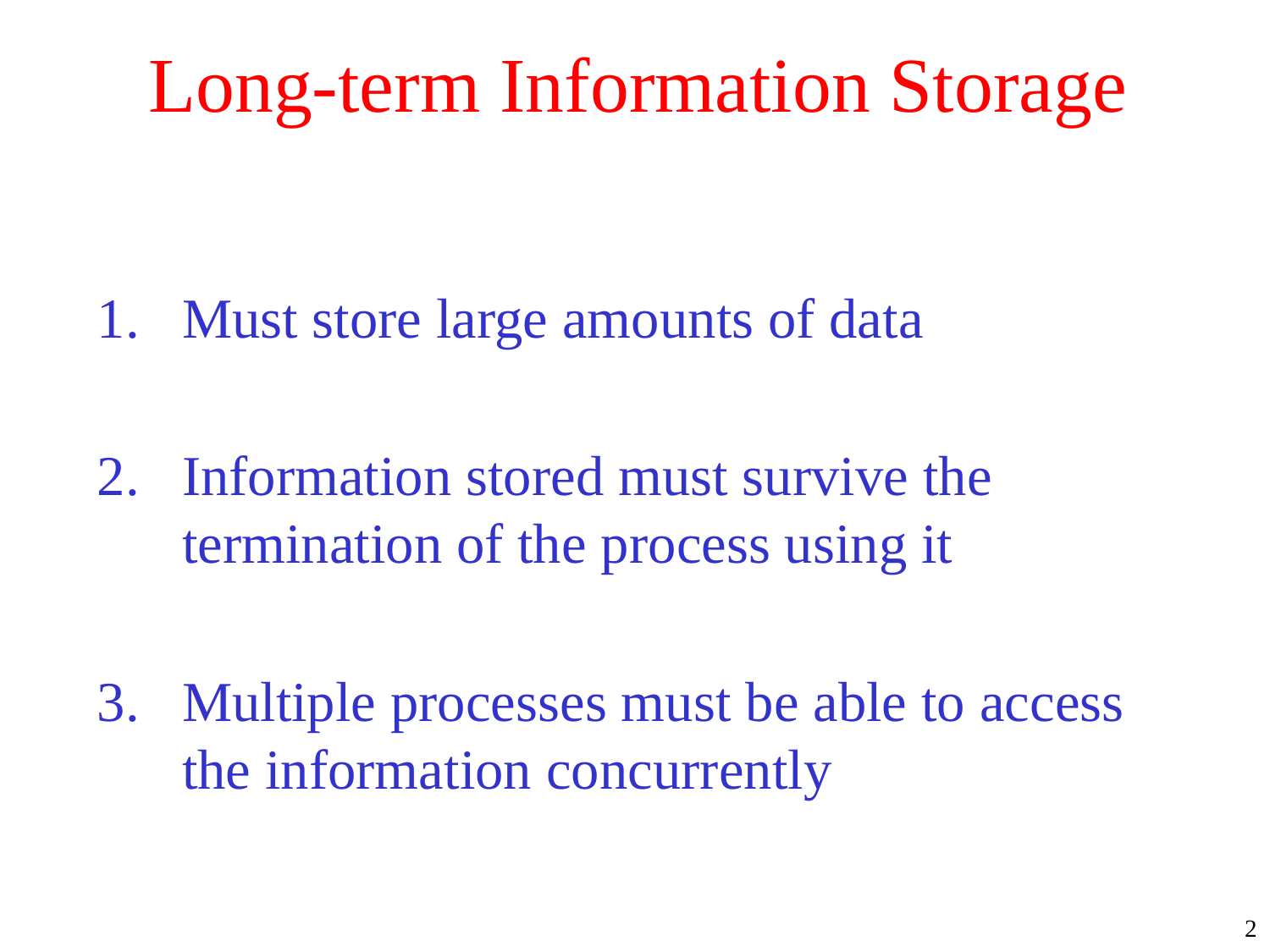

# Long-term Information Storage
Must store large amounts of data

Information stored must survive the termination of the process using it

Multiple processes must be able to access the information concurrently
2